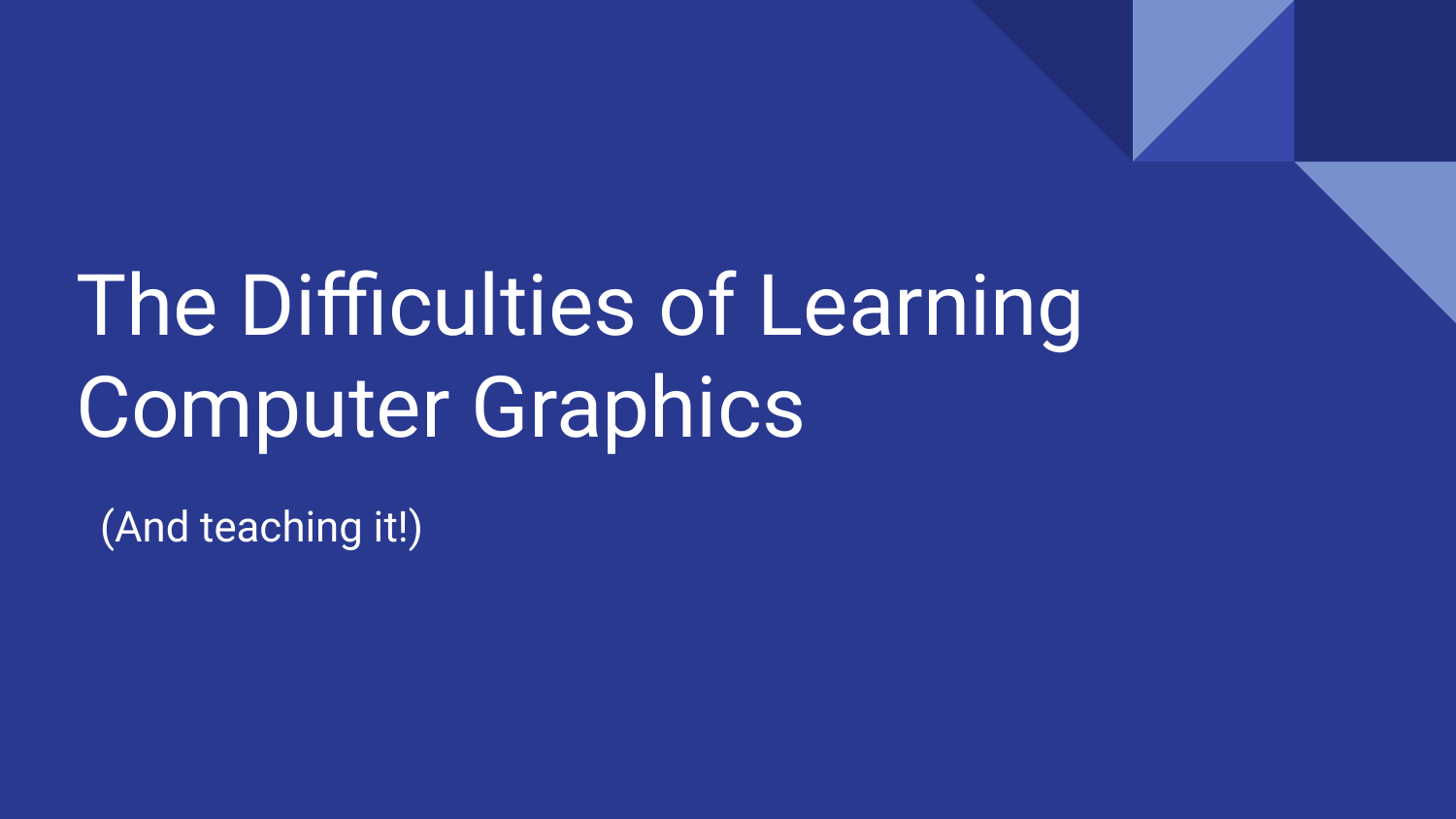

# The Difficulties of Learning Computer Graphics
(And teaching it!)